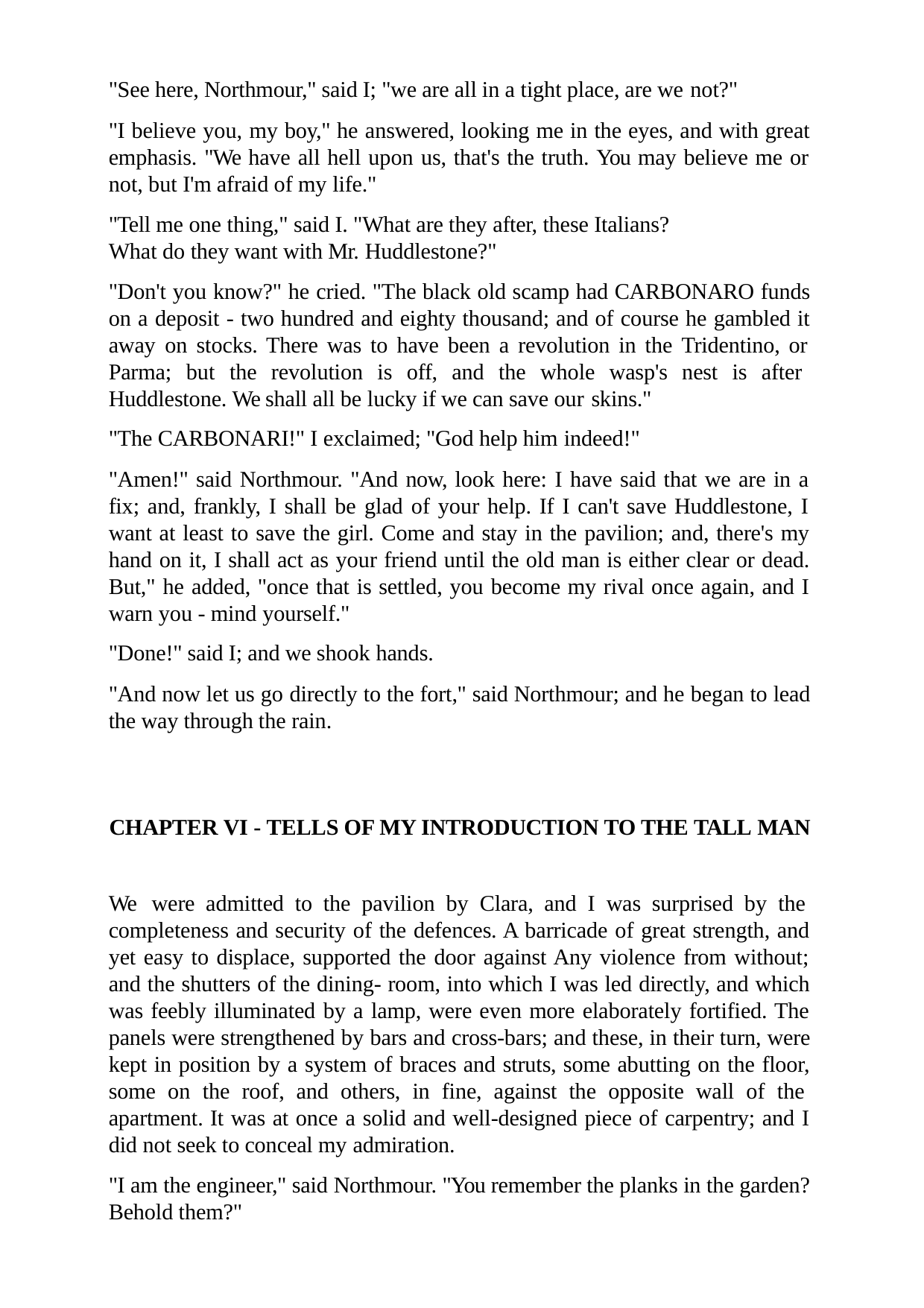

"See here, Northmour," said I; "we are all in a tight place, are we not?"
"I believe you, my boy," he answered, looking me in the eyes, and with great  emphasis. "We have all hell upon us, that's the truth. You may believe me or  not, but I'm afraid of my life."
"Tell me one thing," said I. "What are they after, these Italians?  What do they want with Mr. Huddlestone?"
"Don't you know?" he cried. "The black old scamp had CARBONARO funds  on a deposit - two hundred and eighty thousand; and of course he gambled it  away on stocks. There was to have been a revolution in the Tridentino, or  Parma; but the revolution is off, and the whole wasp's nest is after  Huddlestone. We shall all be lucky if we can save our skins."
"The CARBONARI!" I exclaimed; "God help him indeed!"
"Amen!" said Northmour. "And now, look here: I have said that we are in a  fix; and, frankly, I shall be glad of your help. If I can't save Huddlestone, I  want at least to save the girl. Come and stay in the pavilion; and, there's my  hand on it, I shall act as your friend until the old man is either clear or dead.  But," he added, "once that is settled, you become my rival once again, and I  warn you - mind yourself."
"Done!" said I; and we shook hands.
"And now let us go directly to the fort," said Northmour; and he began to lead  the way through the rain.
CHAPTER VI - TELLS OF MY INTRODUCTION TO THE TALL MAN

We were admitted to the pavilion by Clara, and I was surprised by the  completeness and security of the defences. A barricade of great strength, and  yet easy to displace, supported the door against Any violence from without;  and the shutters of the dining- room, into which I was led directly, and which  was feebly illuminated by a lamp, were even more elaborately fortified. The  panels were strengthened by bars and cross-bars; and these, in their turn, were  kept in position by a system of braces and struts, some abutting on the floor,  some on the roof, and others, in fine, against the opposite wall of the  apartment. It was at once a solid and well-designed piece of carpentry; and I  did not seek to conceal my admiration.
"I am the engineer," said Northmour. "You remember the planks in the garden?  Behold them?"